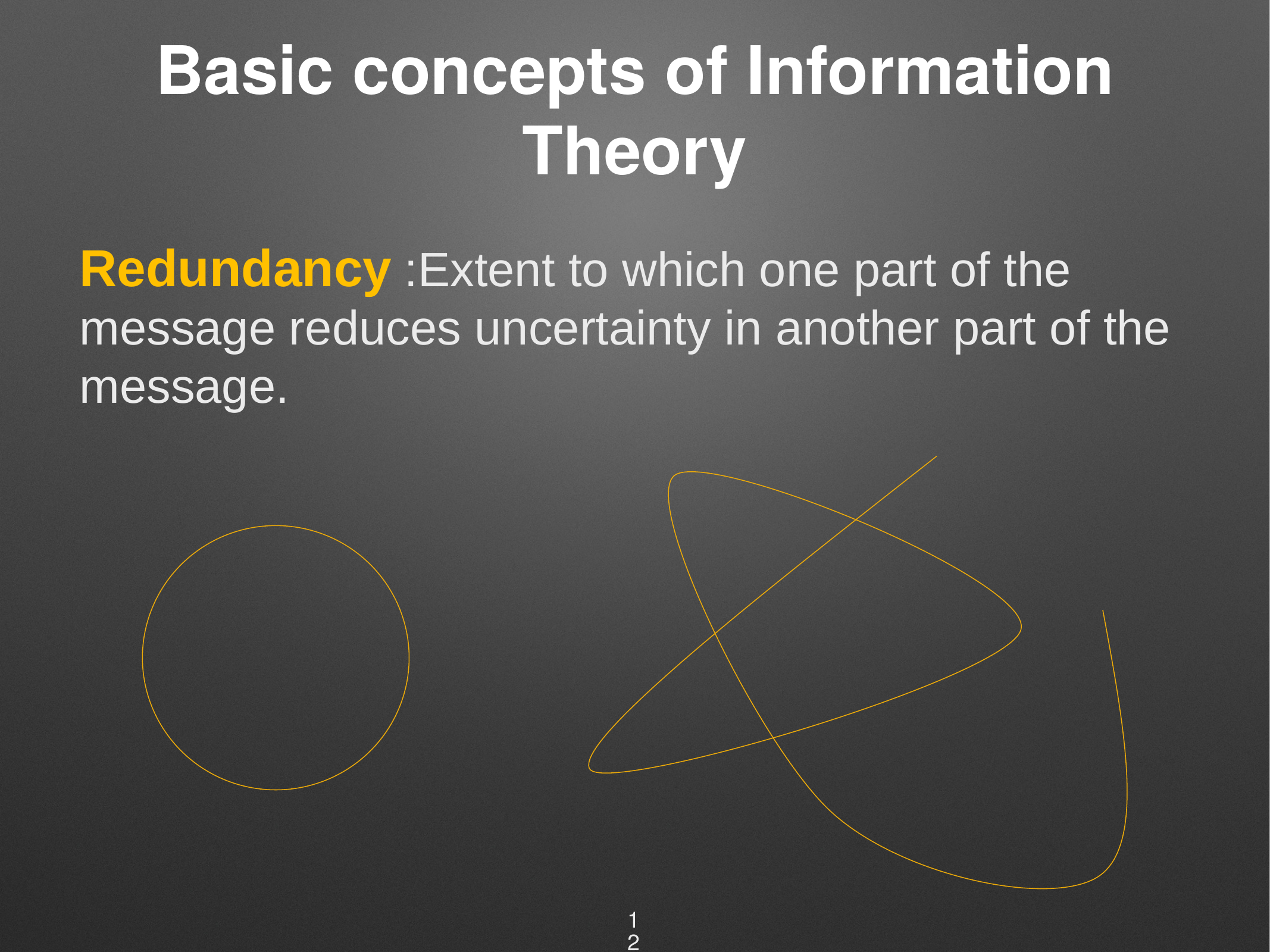

# Basic concepts of Information Theory
Redundancy :Extent to which one part of the message reduces uncertainty in another part of the message.

12